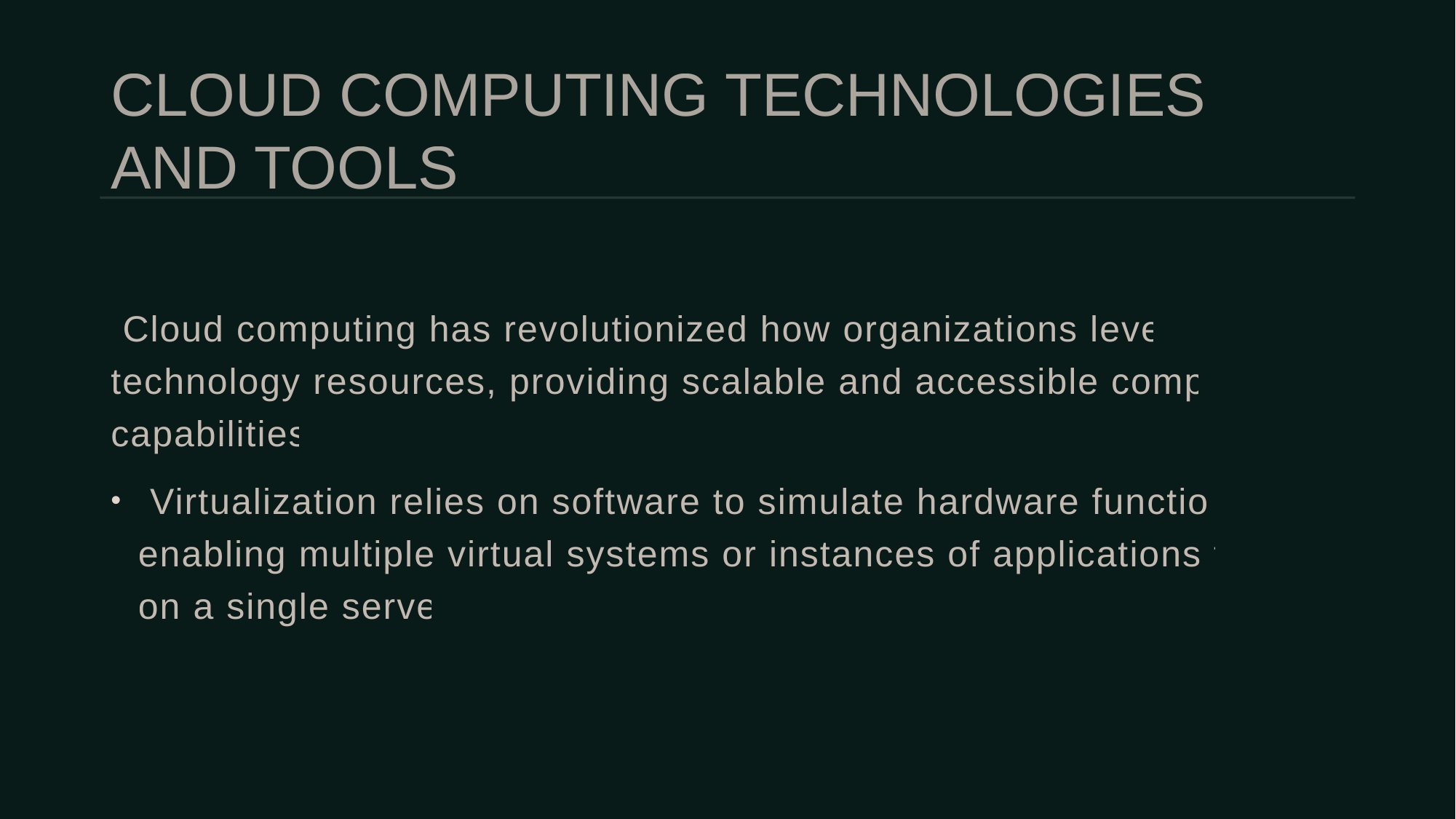

# CLOUD COMPUTING TECHNOLOGIES AND TOOLS
 Cloud computing has revolutionized how organizations leverage technology resources, providing scalable and accessible computing capabilities.
 Virtualization relies on software to simulate hardware functionality, enabling multiple virtual systems or instances of applications to run on a single server.